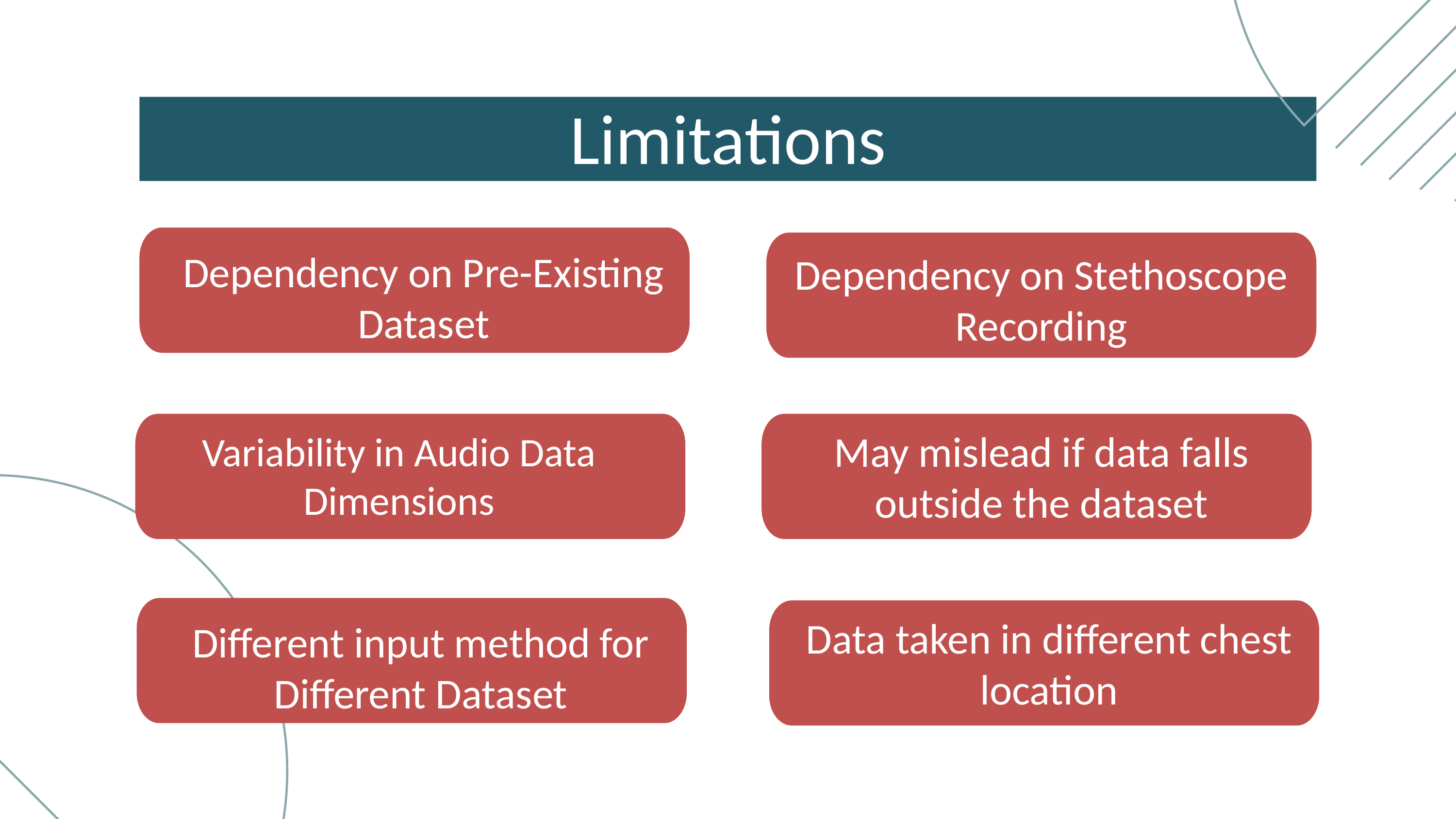

Limitations

Dependency on Pre-Existing Dataset

Dependency on Pre-Existing Dataset

Dependency on Stethoscope Recording

May mislead if data falls outside the dataset
Variability in Audio Data Dimensions

Different input method for Different Dataset

Data taken in different chest location